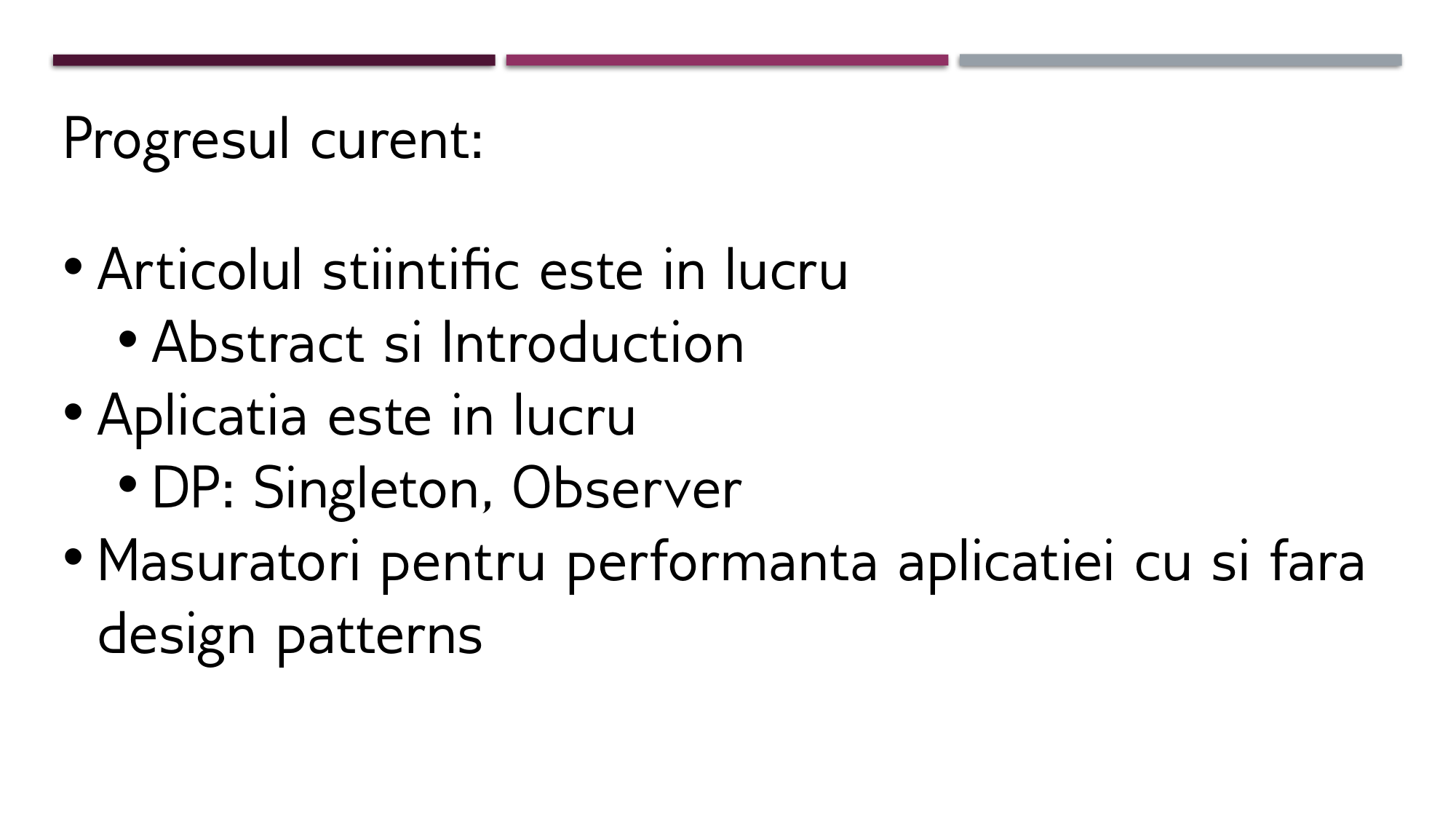

Progresul curent:
Articolul stiintific este in lucru
Abstract si Introduction
Aplicatia este in lucru
DP: Singleton, Observer
Masuratori pentru performanta aplicatiei cu si fara design patterns